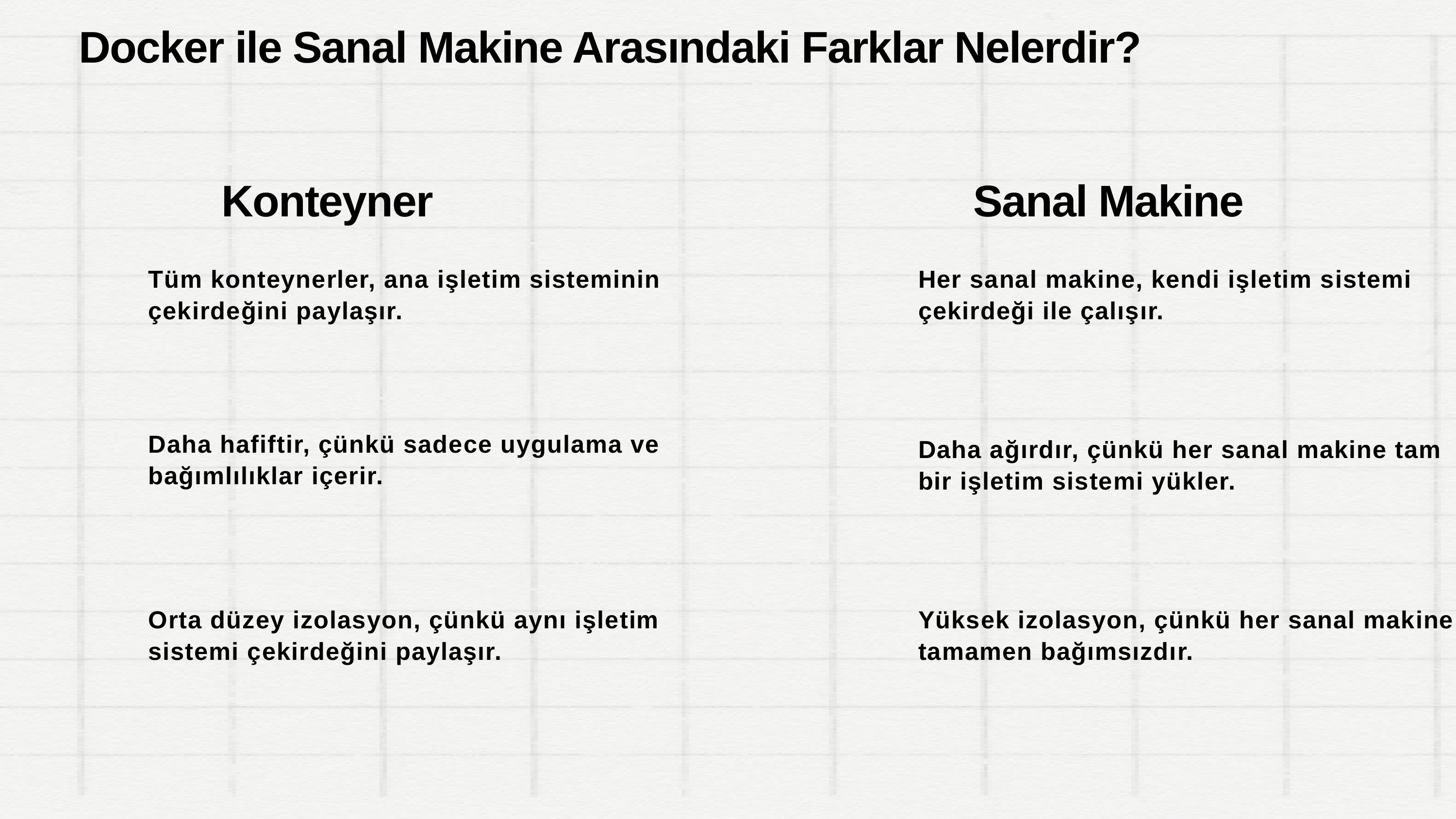

Docker ile Sanal Makine Arasındaki Farklar Nelerdir?
Konteyner
Sanal Makine
Tüm konteynerler, ana işletim sisteminin çekirdeğini paylaşır.

Her sanal makine, kendi işletim sistemi çekirdeği ile çalışır.

Daha hafiftir, çünkü sadece uygulama ve bağımlılıklar içerir.

Daha ağırdır, çünkü her sanal makine tam bir işletim sistemi yükler.

Orta düzey izolasyon, çünkü aynı işletim sistemi çekirdeğini paylaşır.

Yüksek izolasyon, çünkü her sanal makine tamamen bağımsızdır.